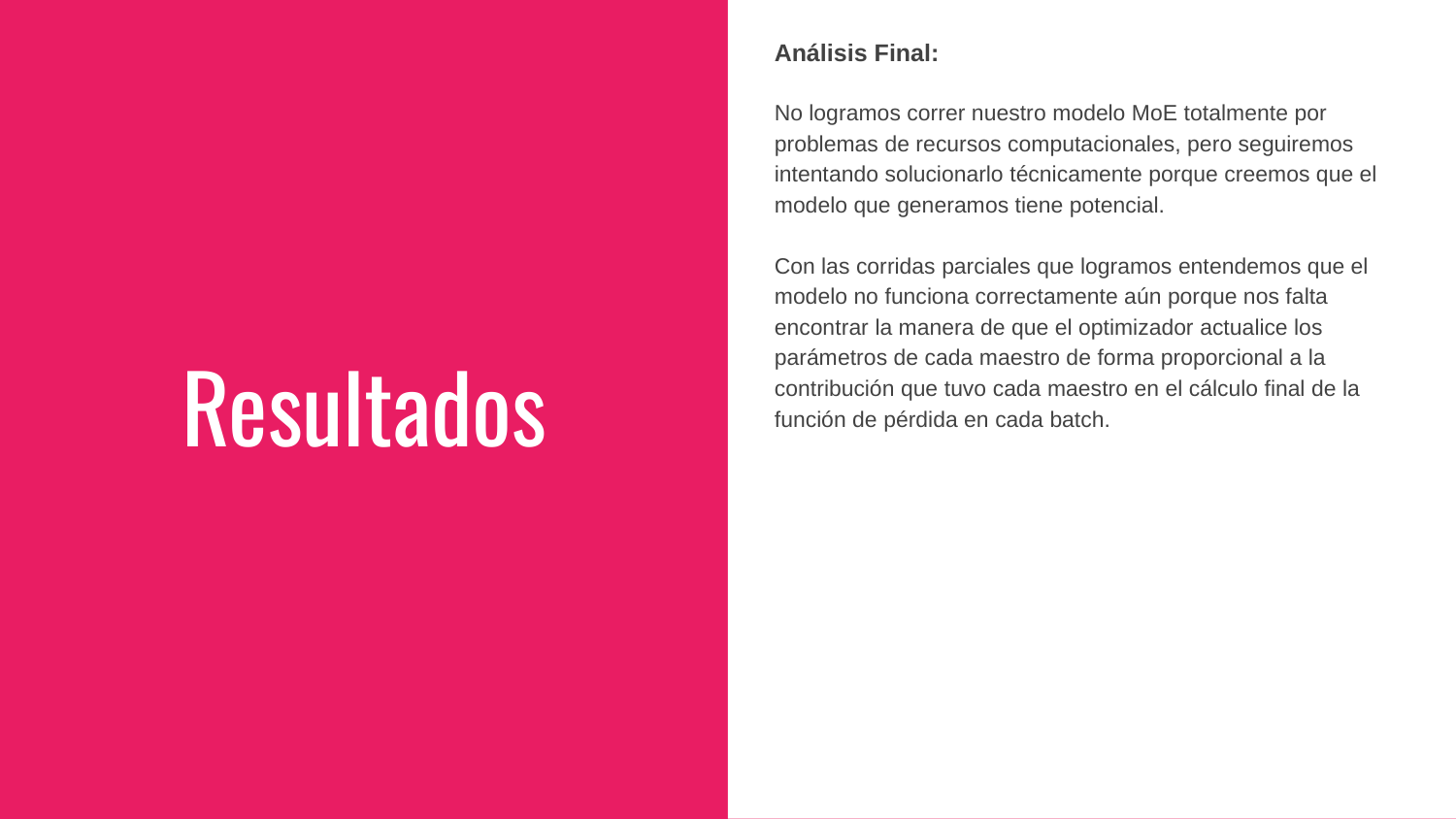

Análisis Final:

No logramos correr nuestro modelo MoE totalmente por problemas de recursos computacionales, pero seguiremos intentando solucionarlo técnicamente porque creemos que el modelo que generamos tiene potencial.

Con las corridas parciales que logramos entendemos que el modelo no funciona correctamente aún porque nos falta encontrar la manera de que el optimizador actualice los parámetros de cada maestro de forma proporcional a la contribución que tuvo cada maestro en el cálculo final de la función de pérdida en cada batch.
# Resultados